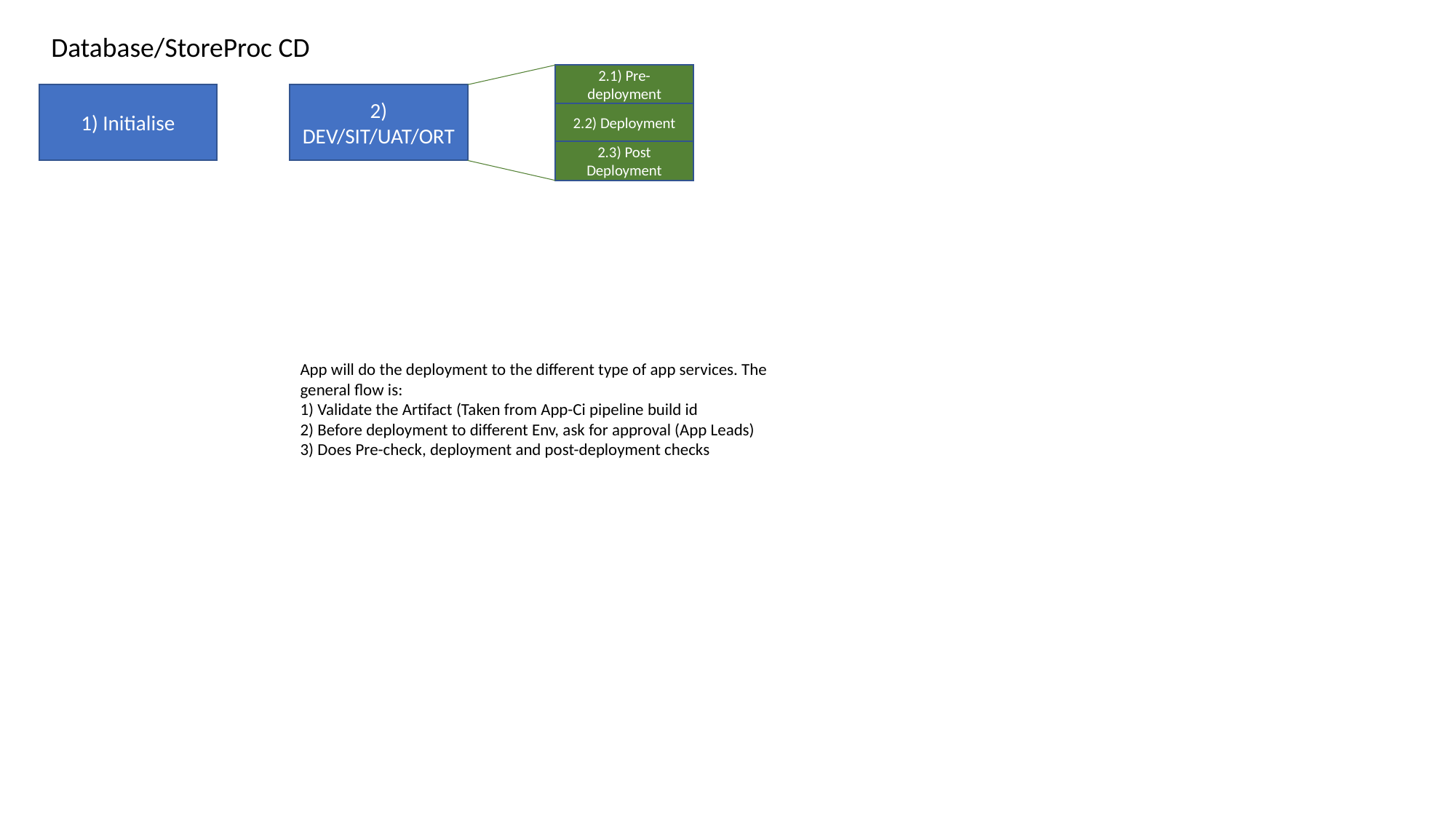

Database/StoreProc CD
2.1) Pre-deployment
1) Initialise
2) DEV/SIT/UAT/ORT
2.2) Deployment
2.3) Post Deployment
App will do the deployment to the different type of app services. The general flow is:
1) Validate the Artifact (Taken from App-Ci pipeline build id
2) Before deployment to different Env, ask for approval (App Leads)
3) Does Pre-check, deployment and post-deployment checks